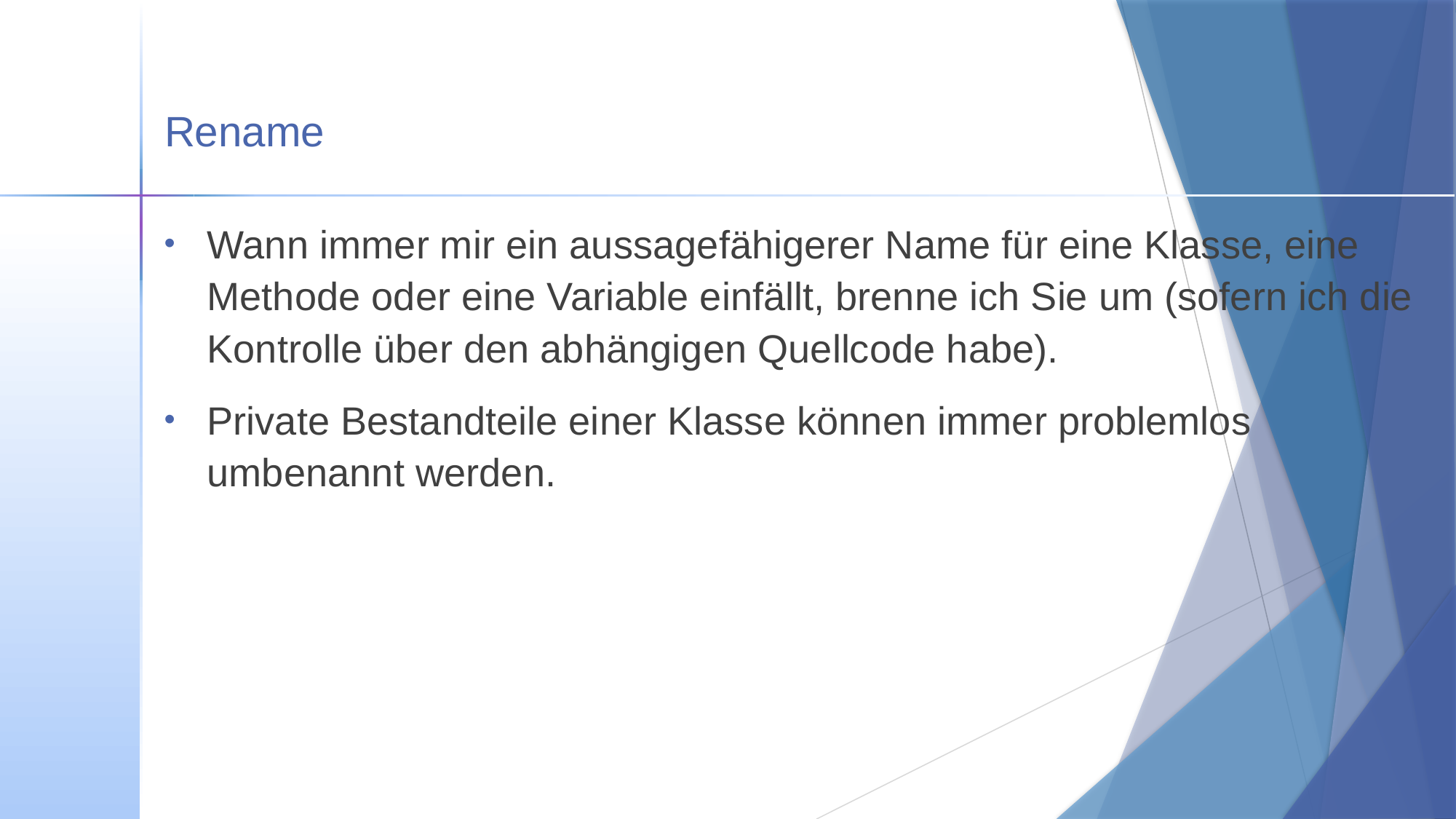

# Rename
Wann immer mir ein aussagefähigerer Name für eine Klasse, eine Methode oder eine Variable einfällt, brenne ich Sie um (sofern ich die Kontrolle über den abhängigen Quellcode habe).
Private Bestandteile einer Klasse können immer problemlos
umbenannt werden.